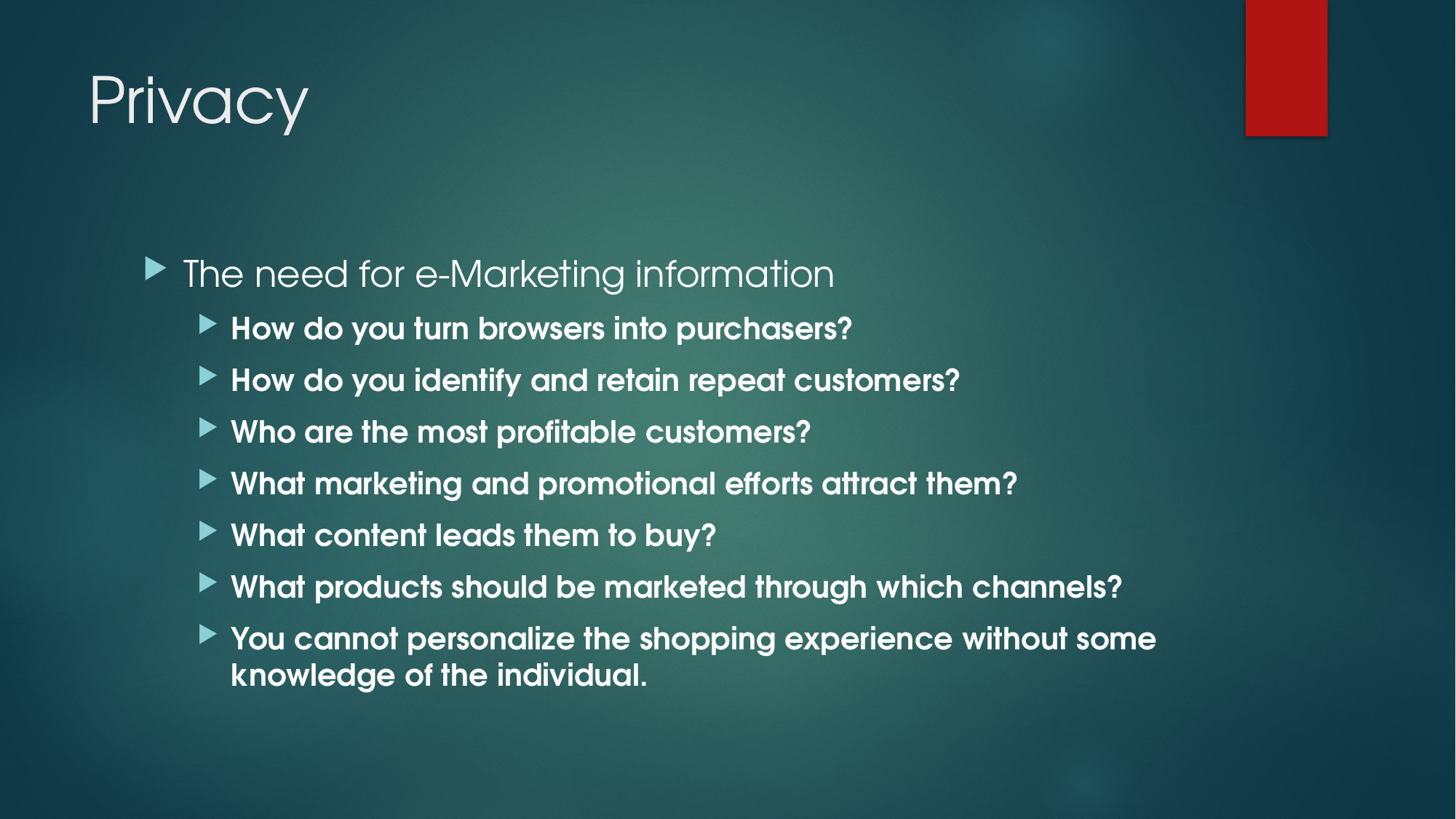

# Privacy
The need for e-Marketing information
How do you turn browsers into purchasers?
How do you identify and retain repeat customers?
Who are the most profitable customers?
What marketing and promotional efforts attract them?
What content leads them to buy?
What products should be marketed through which channels?
You cannot personalize the shopping experience without some knowledge of the individual.